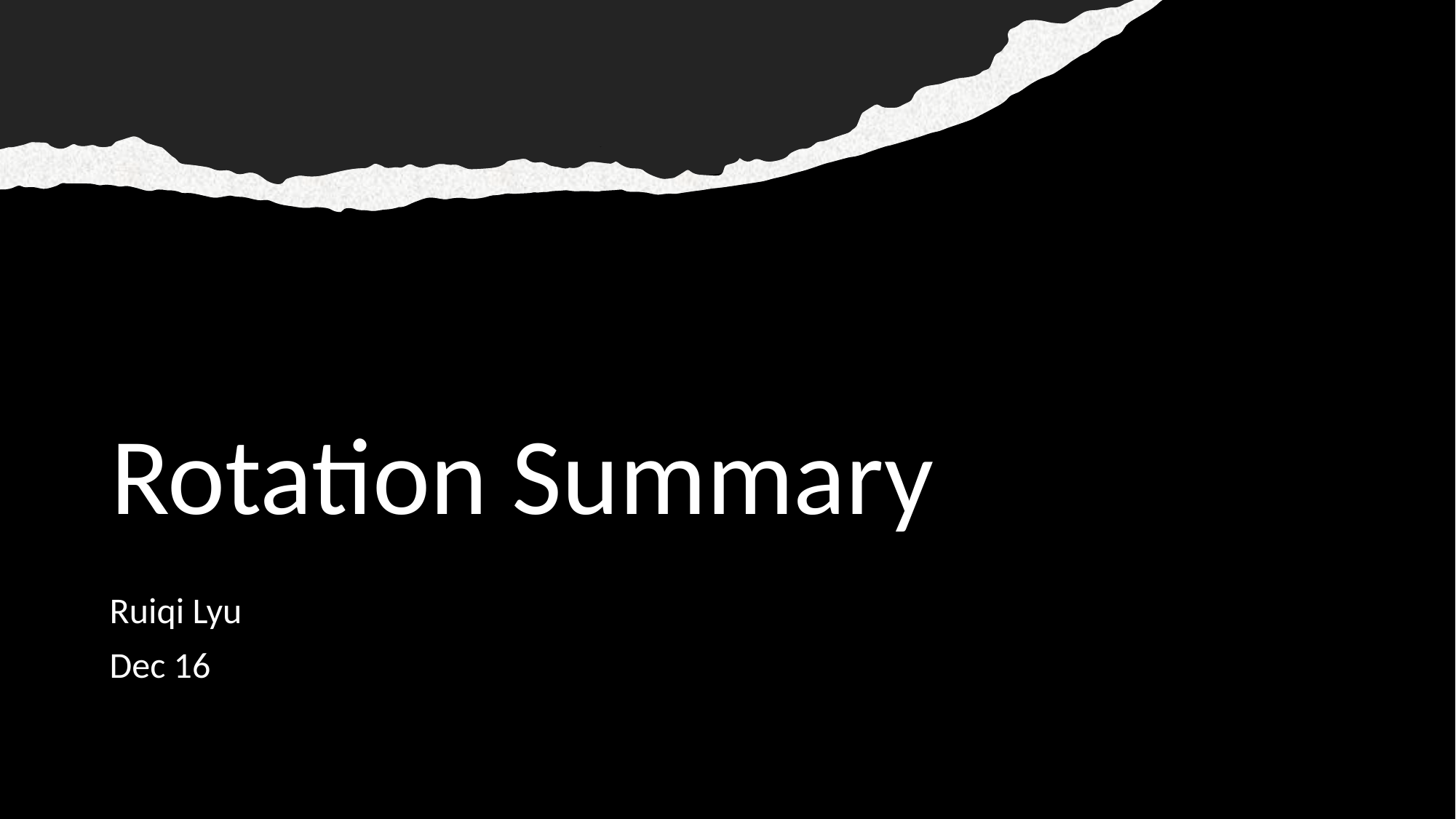

# Rotation Summary
Ruiqi Lyu
Dec 16